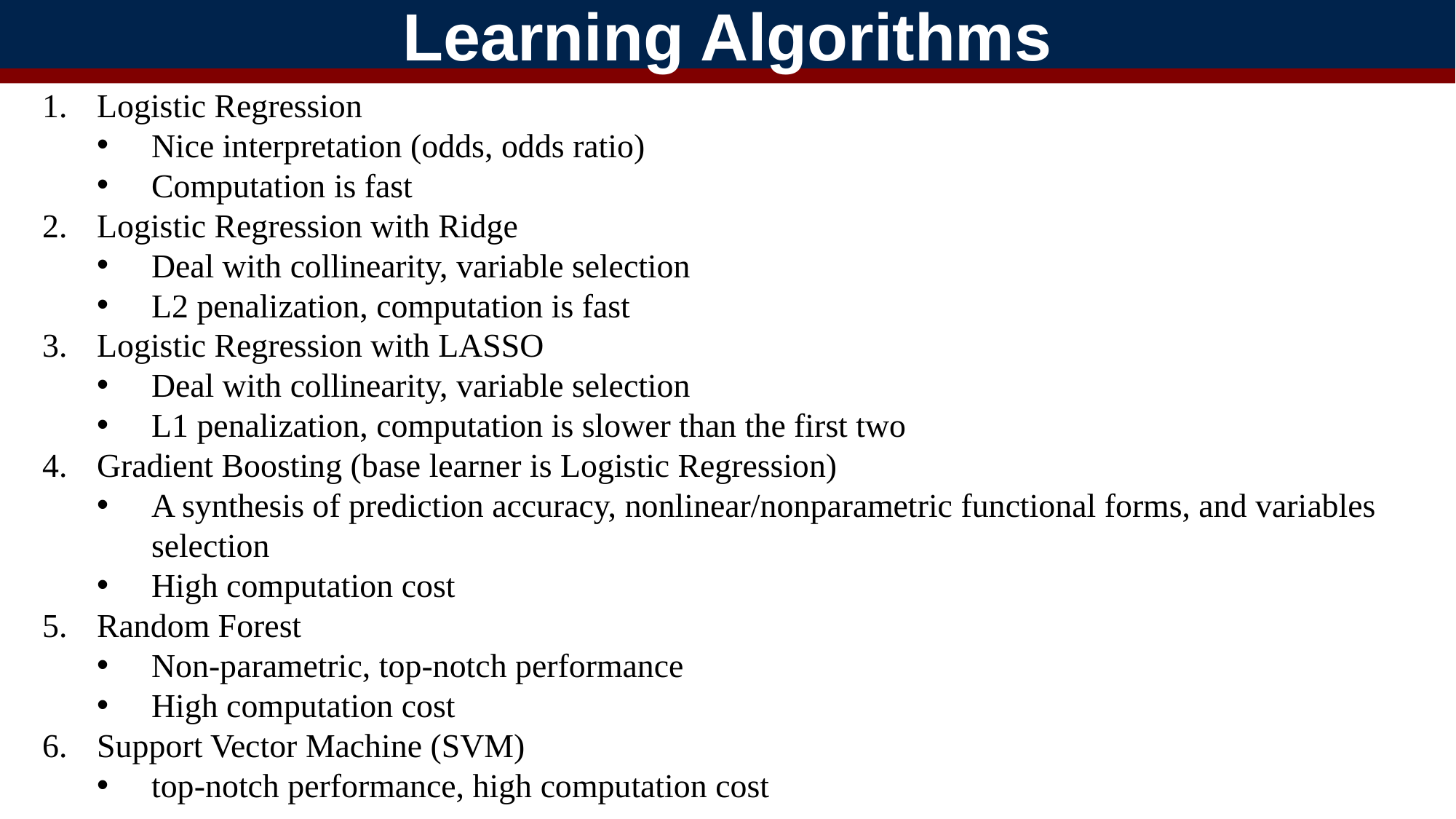

Learning Algorithms

Logistic Regression
Nice interpretation (odds, odds ratio)
Computation is fast
Logistic Regression with Ridge
Deal with collinearity, variable selection
L2 penalization, computation is fast
Logistic Regression with LASSO
Deal with collinearity, variable selection
L1 penalization, computation is slower than the first two
Gradient Boosting (base learner is Logistic Regression)
A synthesis of prediction accuracy, nonlinear/nonparametric functional forms, and variables selection
High computation cost
Random Forest
Non-parametric, top-notch performance
High computation cost
Support Vector Machine (SVM)
top-notch performance, high computation cost